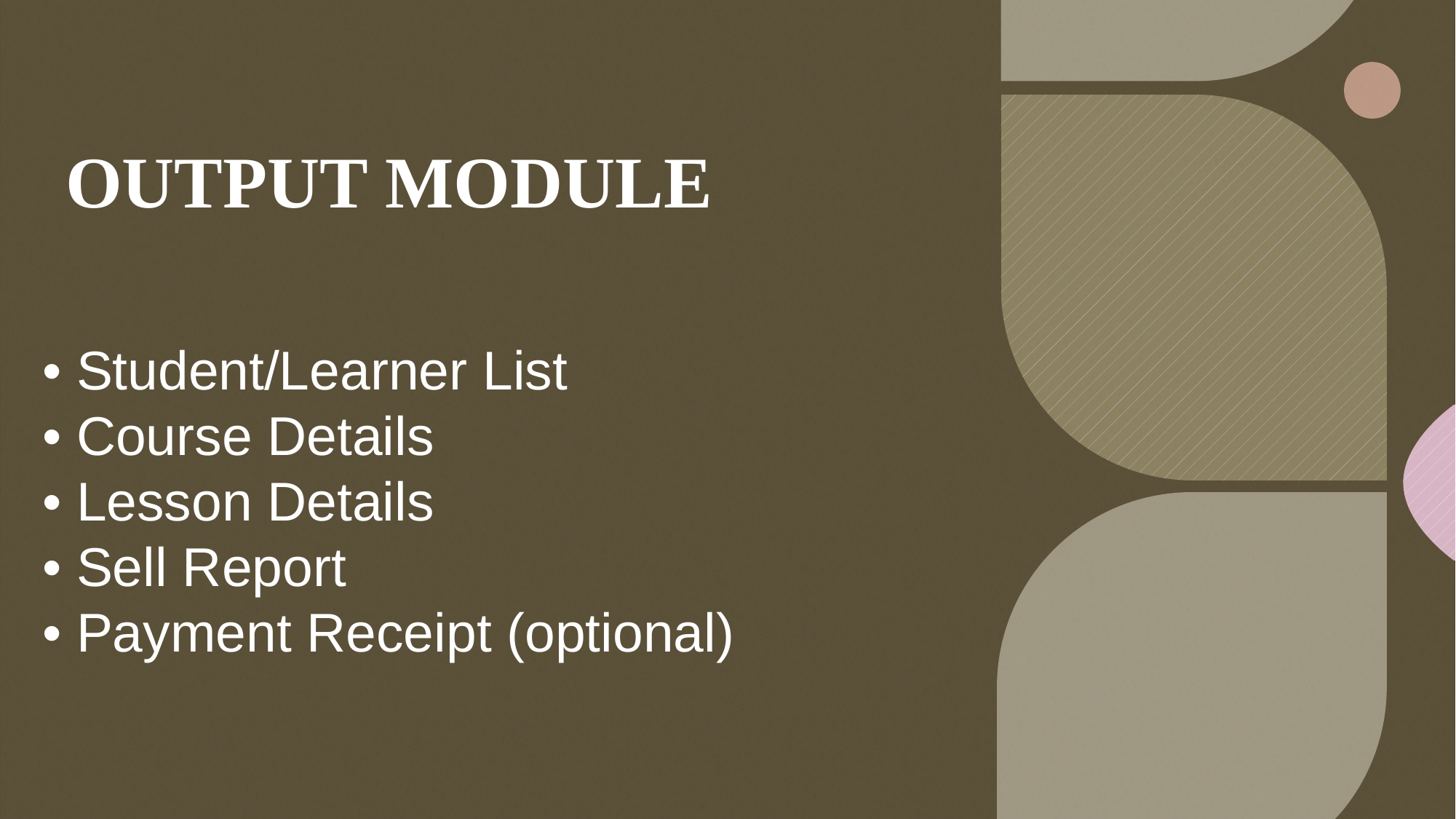

# OUTPUT MODULE
• Student/Learner List
• Course Details
• Lesson Details
• Sell Report
• Payment Receipt (optional)